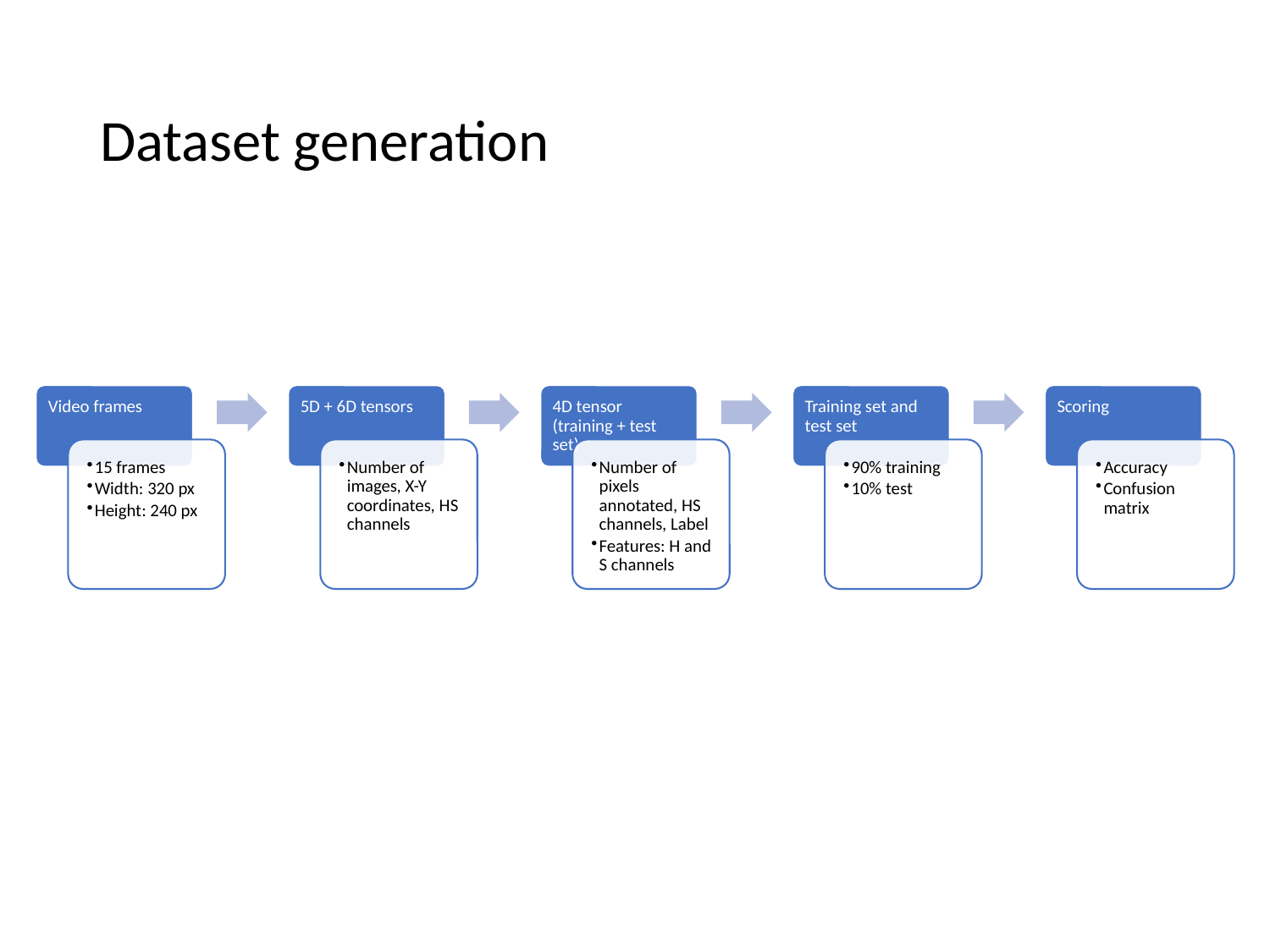

# Dataset generation
Video frames
15 frames
Width: 320 px
Height: 240 px

5D + 6D tensors
Number of images, X-Y coordinates, HS channels

4D tensor (training + test set)
Number of pixels annotated, HS channels, Label
Features: H and S channels

Training set and test set
90% training
10% test

Scoring
Accuracy
Confusion matrix